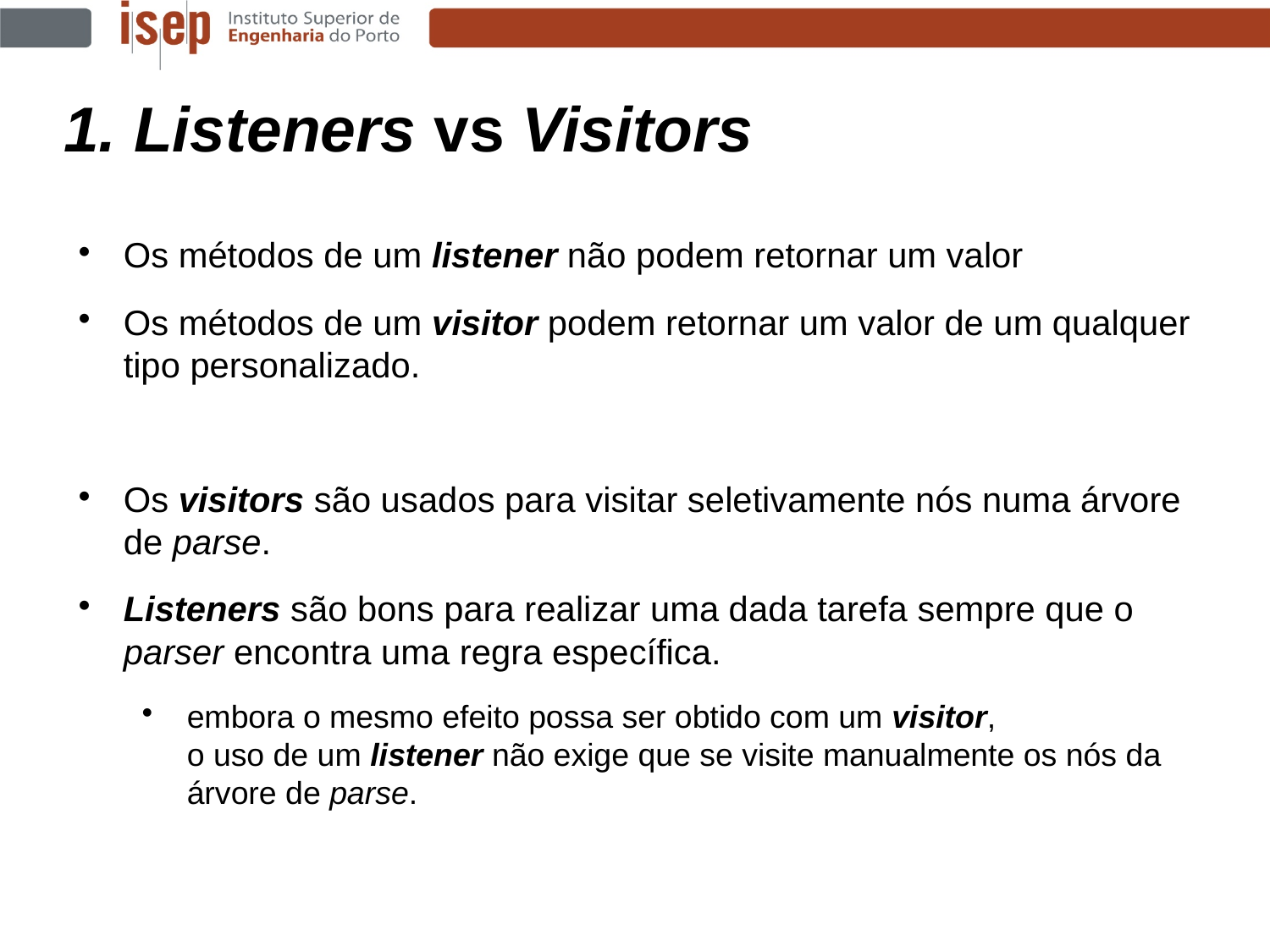

1. Listeners vs Visitors
Os métodos de um listener não podem retornar um valor
Os métodos de um visitor podem retornar um valor de um qualquer tipo personalizado.

Os visitors são usados para visitar seletivamente nós numa árvore de parse.
Listeners são bons para realizar uma dada tarefa sempre que o parser encontra uma regra específica.
embora o mesmo efeito possa ser obtido com um visitor,
o uso de um listener não exige que se visite manualmente os nós da árvore de parse.